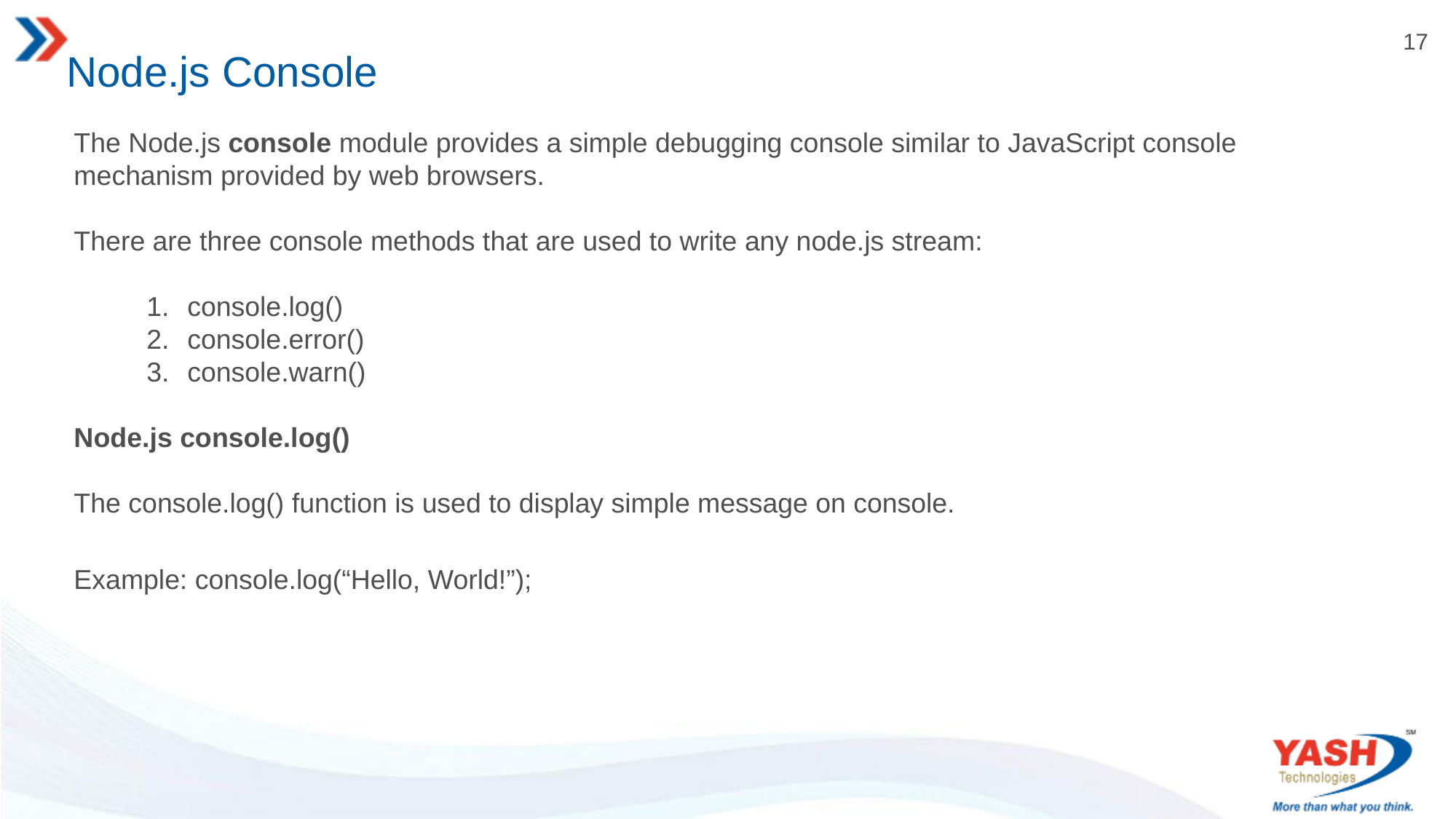

# Node.js Console
The Node.js console module provides a simple debugging console similar to JavaScript console mechanism provided by web browsers.

There are three console methods that are used to write any node.js stream:

console.log()
console.error()
console.warn()

Node.js console.log()
The console.log() function is used to display simple message on console.

Example: console.log(“Hello, World!”);